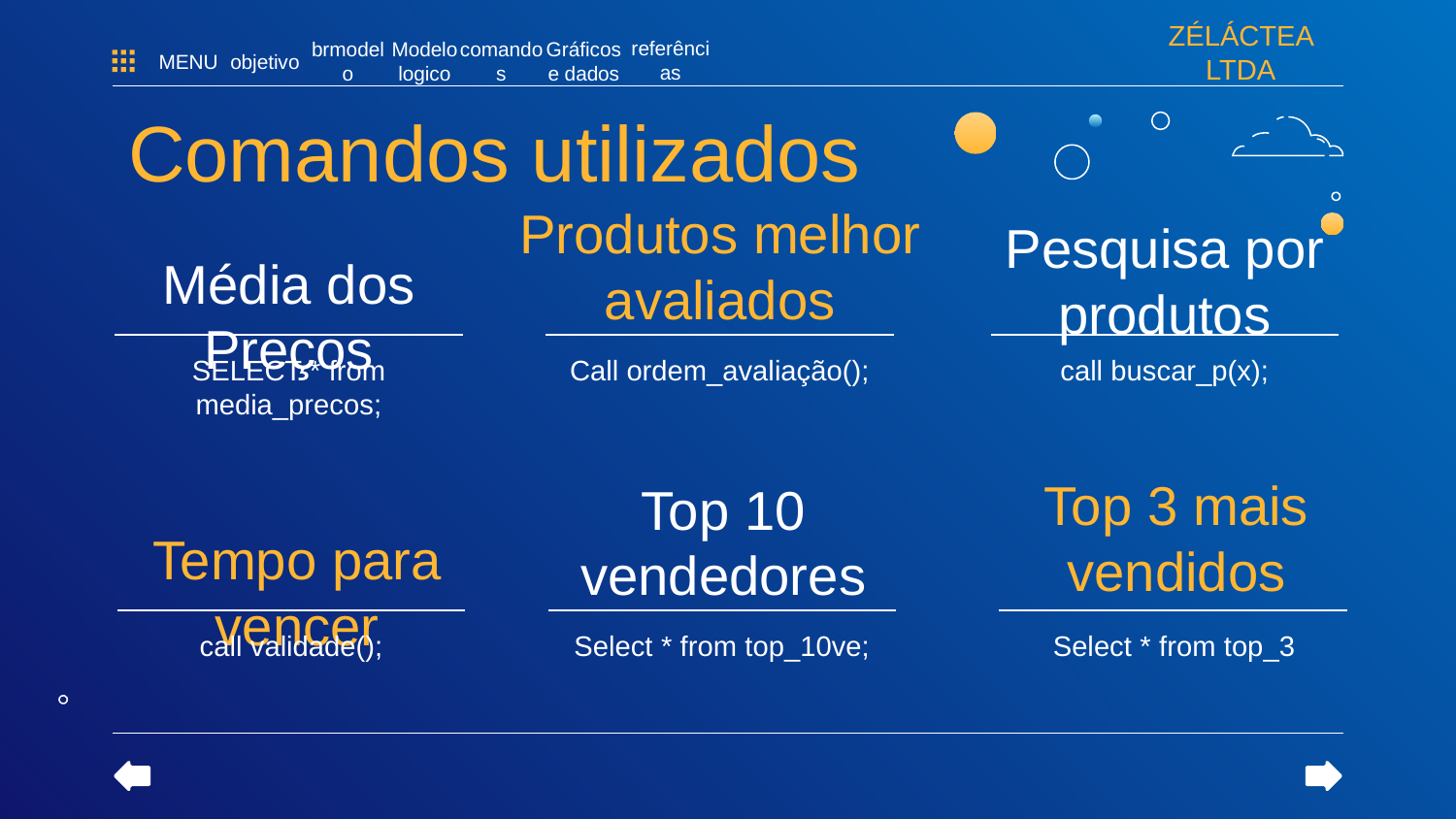

ZÉLÁCTEA LTDA
referências
MENU
objetivo
brmodelo
Modelo logico
Gráficos e dados
comandos

# Comandos utilizados

Produtos melhor avaliados

Pesquisa por produtos

Média dos Preços
Call ordem_avaliação();
SELECT * from media_precos;
call buscar_p(x);
Top 3 mais vendidos
Top 10 vendedores
Tempo para vencer
Select * from top_10ve;
Select * from top_3
call validade();